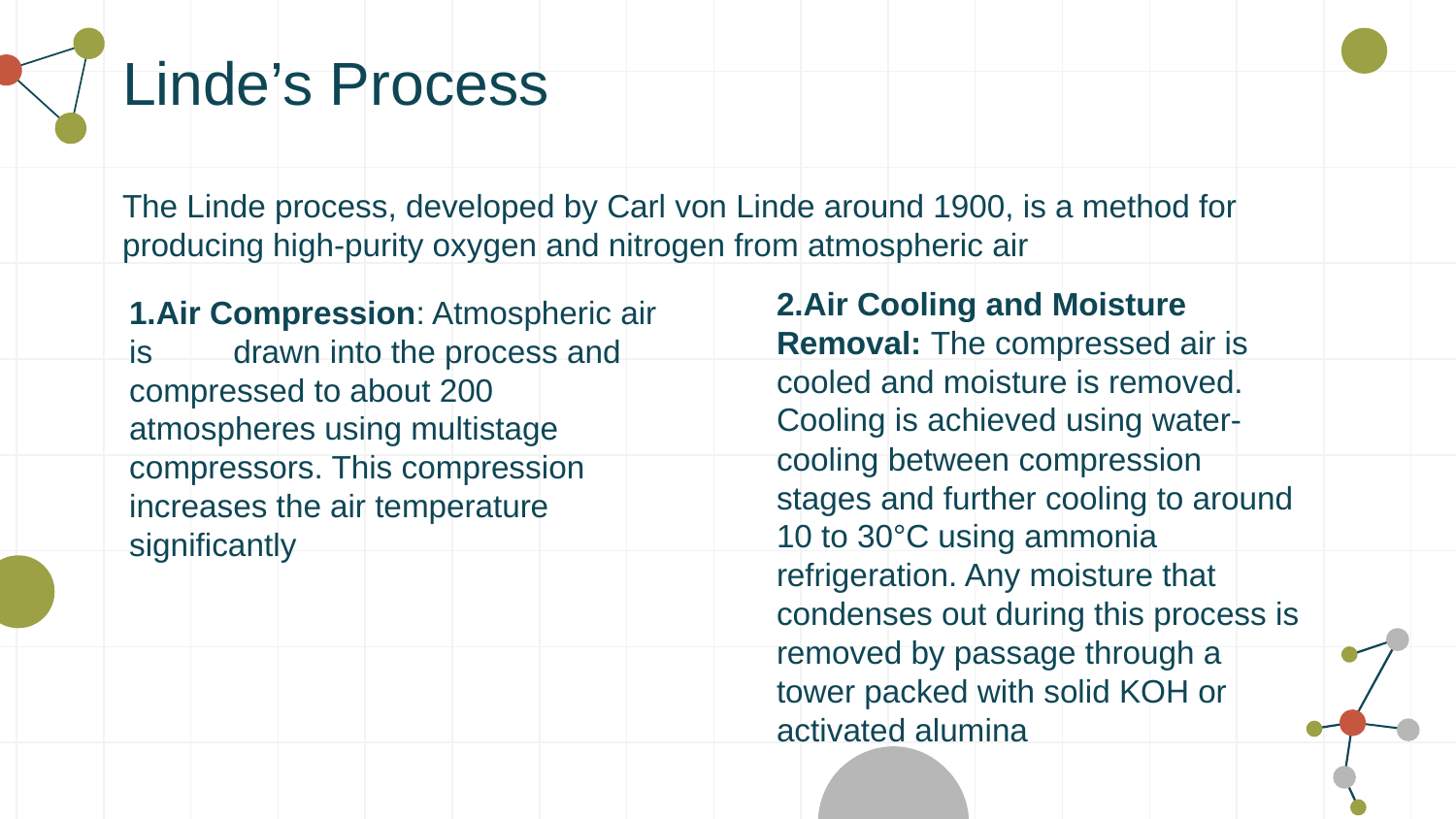

# Linde’s Process
The Linde process, developed by Carl von Linde around 1900, is a method for producing high-purity oxygen and nitrogen from atmospheric air
2.Air Cooling and Moisture Removal: The compressed air is cooled and moisture is removed. Cooling is achieved using water-cooling between compression stages and further cooling to around 10 to 30°C using ammonia refrigeration. Any moisture that condenses out during this process is removed by passage through a tower packed with solid KOH or activated alumina
1.Air Compression: Atmospheric air is         drawn into the process and compressed to about 200 atmospheres using multistage compressors. This compression increases the air temperature significantly